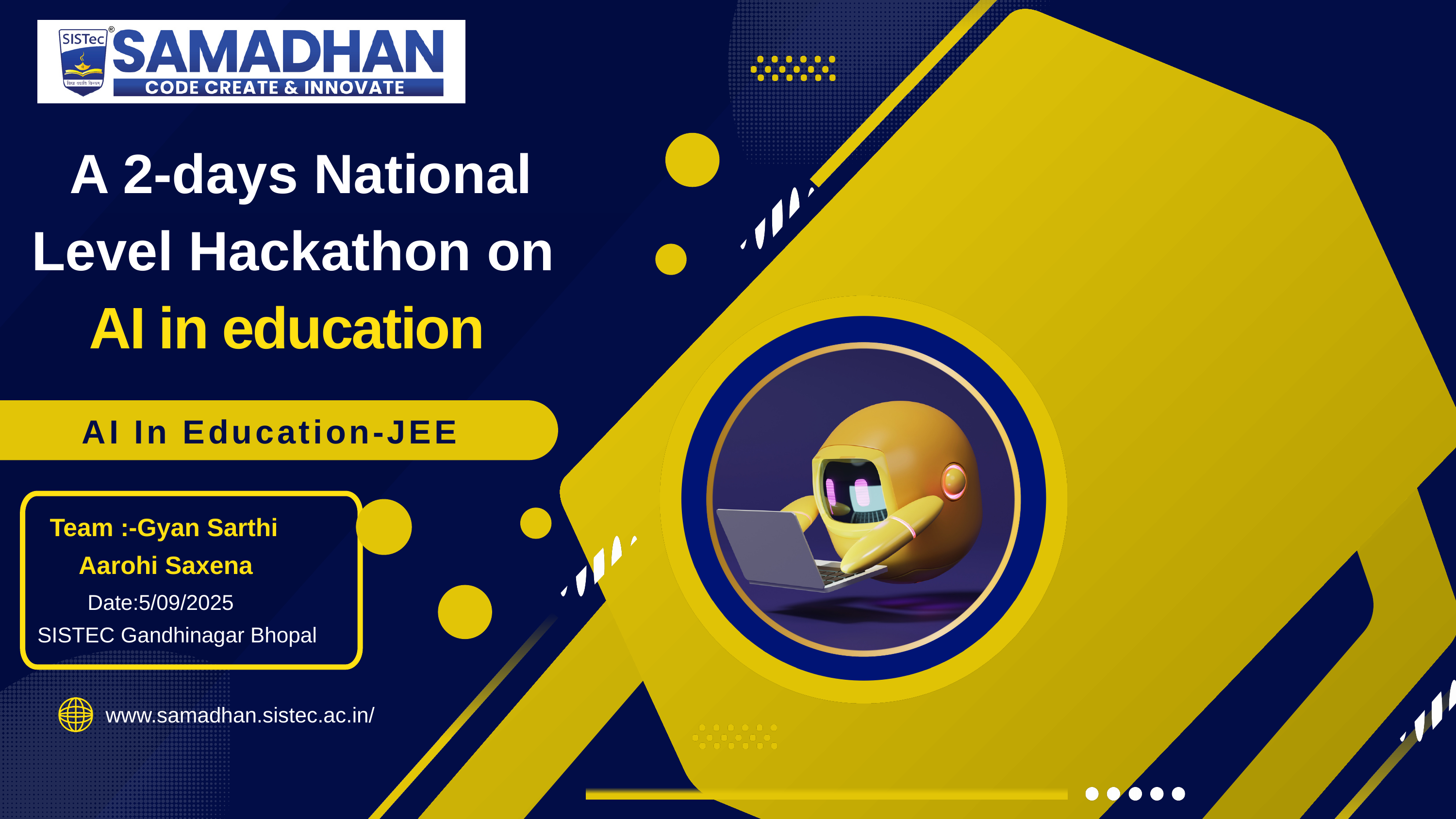

A 2-days National Level Hackathon on

    AI in education

AI In Education-JEE

Team :-Gyan Sarthi

Aarohi Saxena

Date:5/09/2025

SISTEC Gandhinagar Bhopal

www.samadhan.sistec.ac.in/